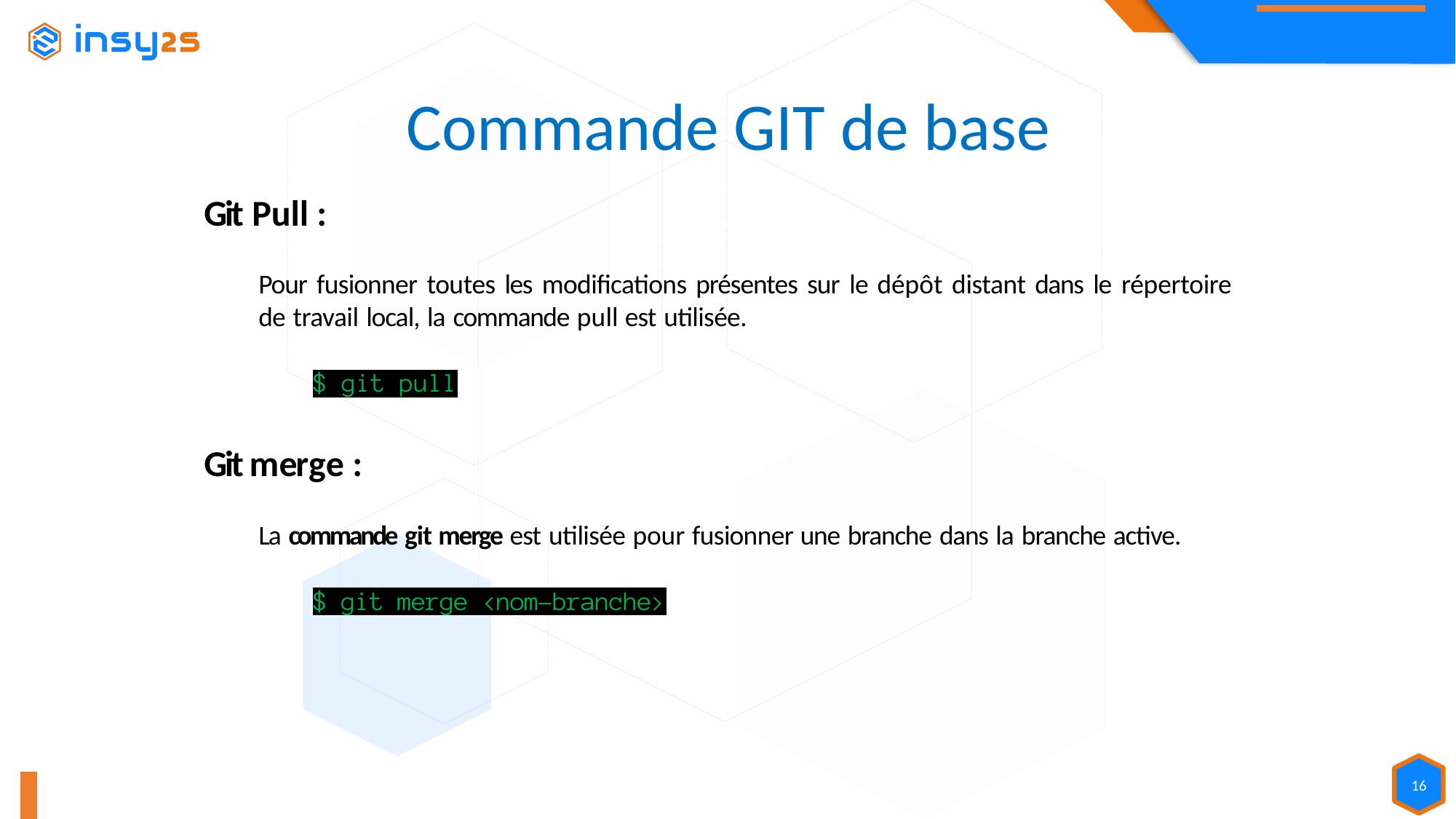

Commande GIT de base
Git Pull :
Pour fusionner toutes les modifications présentes sur le dépôt distant dans le répertoire
de travail local, la commande pull est utilisée.

$ git pull

Git merge :
La commande git merge est utilisée pour fusionner une branche dans la branche active.

$ git merge <nom-branche>
16